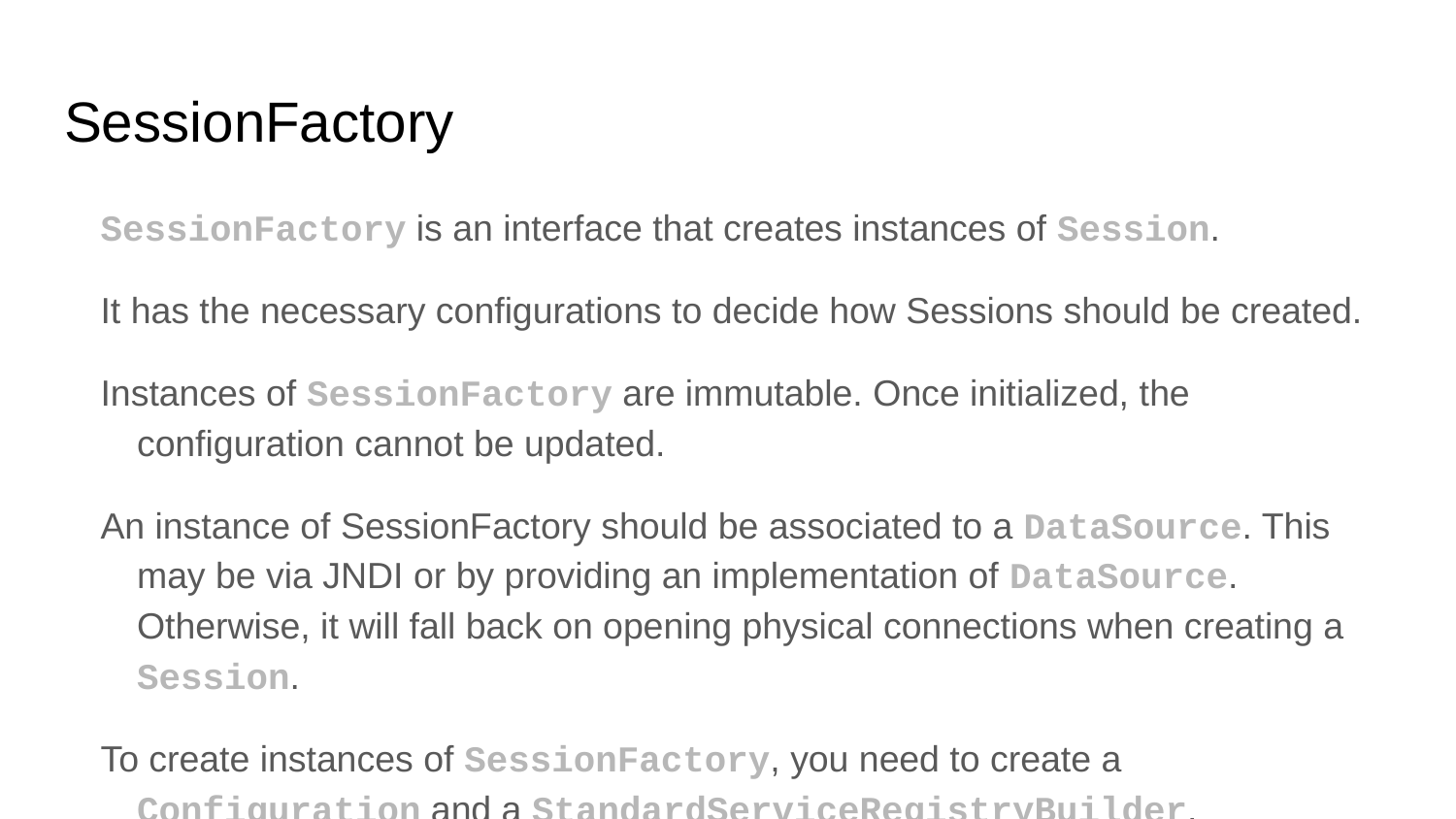

# SessionFactory
SessionFactory is an interface that creates instances of Session.
It has the necessary configurations to decide how Sessions should be created.
Instances of SessionFactory are immutable. Once initialized, the configuration cannot be updated.
An instance of SessionFactory should be associated to a DataSource. This may be via JNDI or by providing an implementation of DataSource. Otherwise, it will fall back on opening physical connections when creating a Session.
To create instances of SessionFactory, you need to create a Configuration and a StandardServiceRegistryBuilder.